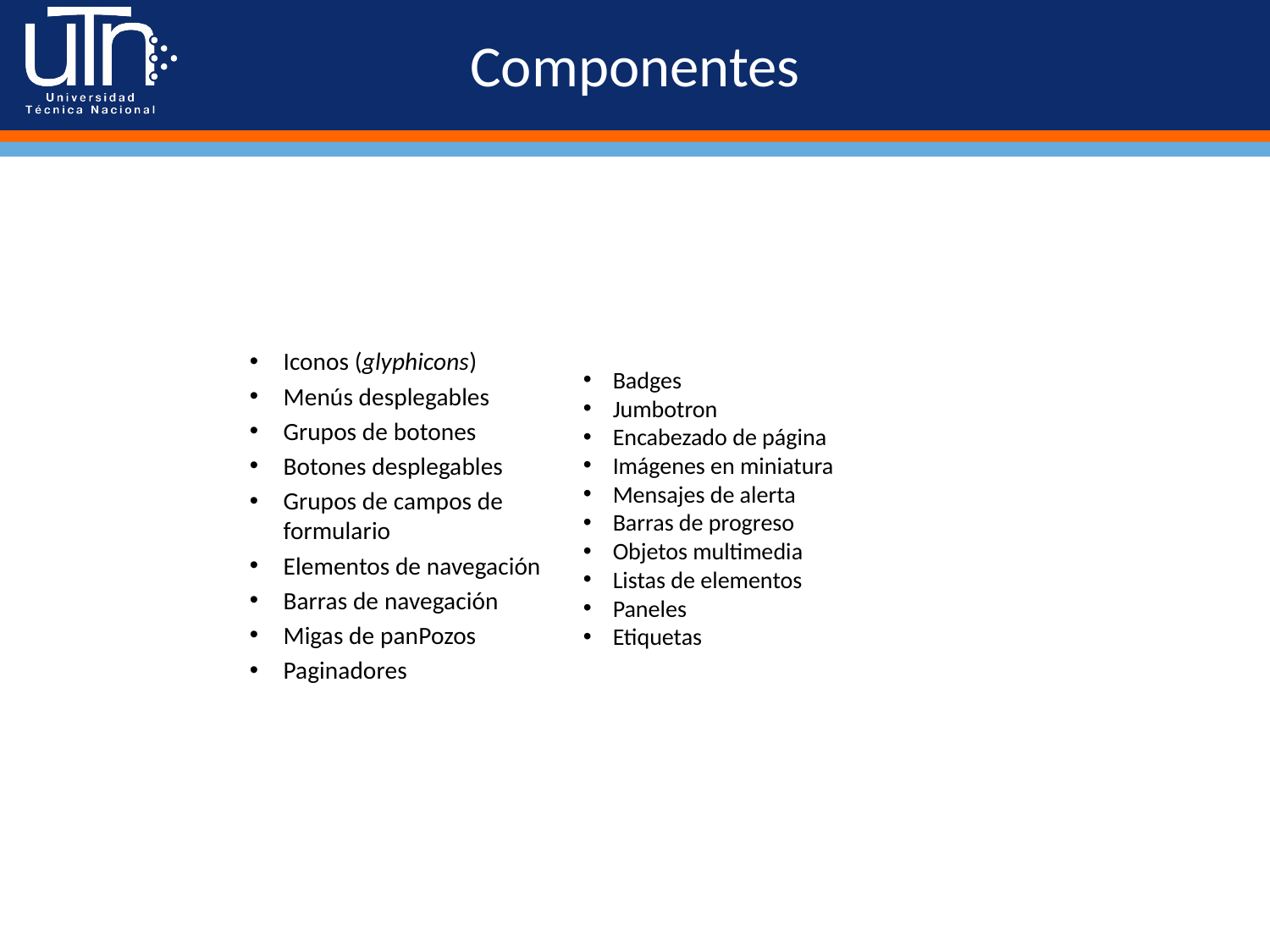

# Componentes
Iconos (glyphicons)
Menús desplegables
Grupos de botones
Botones desplegables
Grupos de campos de formulario
Elementos de navegación
Barras de navegación
Migas de panPozos
Paginadores

Badges
Jumbotron
Encabezado de página
Imágenes en miniatura
Mensajes de alerta
Barras de progreso
Objetos multimedia
Listas de elementos
Paneles
Etiquetas